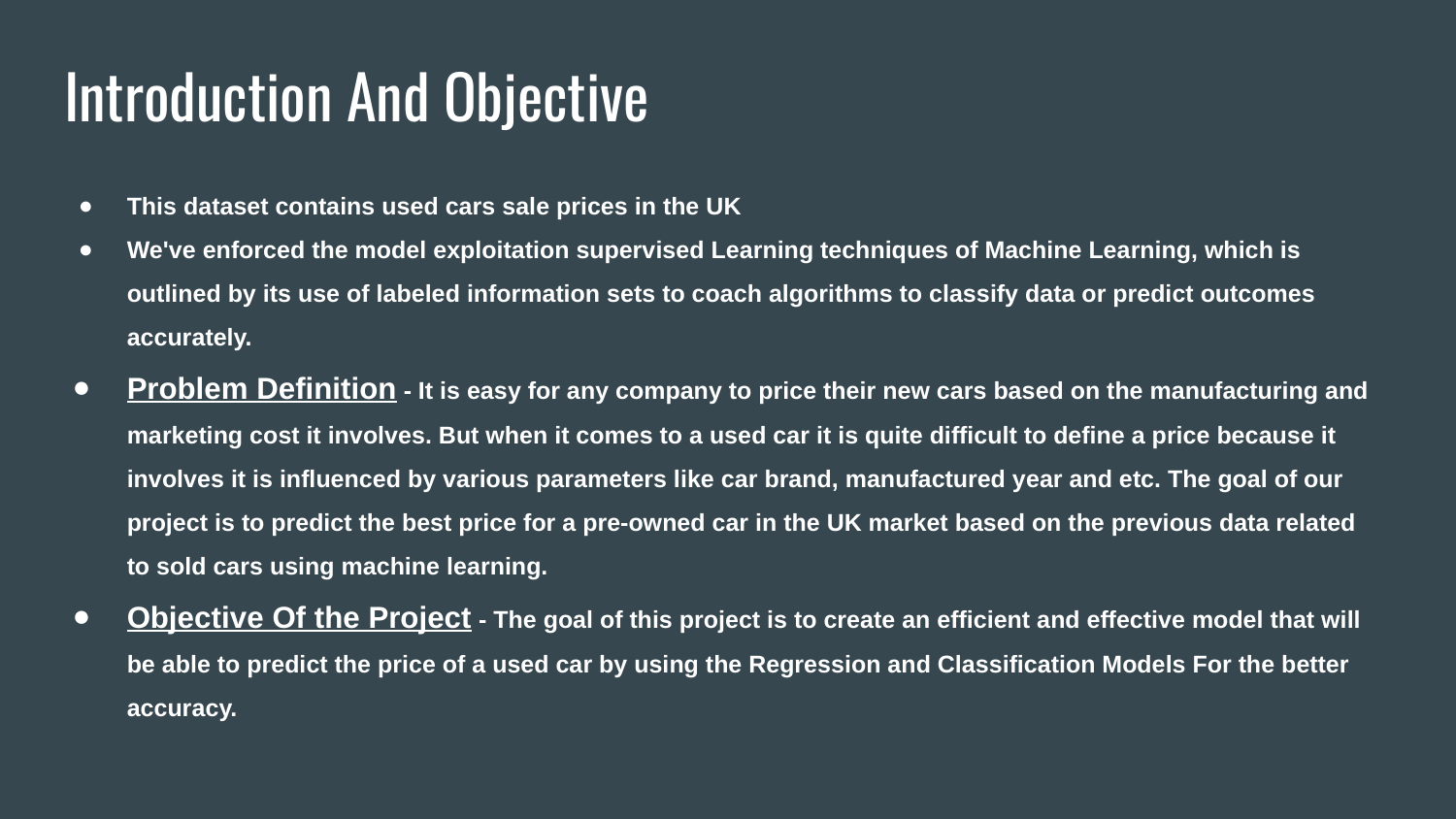

# Introduction And Objective
This dataset contains used cars sale prices in the UK
We've enforced the model exploitation supervised Learning techniques of Machine Learning, which is outlined by its use of labeled information sets to coach algorithms to classify data or predict outcomes accurately.
Problem Definition - It is easy for any company to price their new cars based on the manufacturing and marketing cost it involves. But when it comes to a used car it is quite difficult to define a price because it involves it is influenced by various parameters like car brand, manufactured year and etc. The goal of our project is to predict the best price for a pre-owned car in the UK market based on the previous data related to sold cars using machine learning.
Objective Of the Project - The goal of this project is to create an efficient and effective model that will be able to predict the price of a used car by using the Regression and Classification Models For the better accuracy.